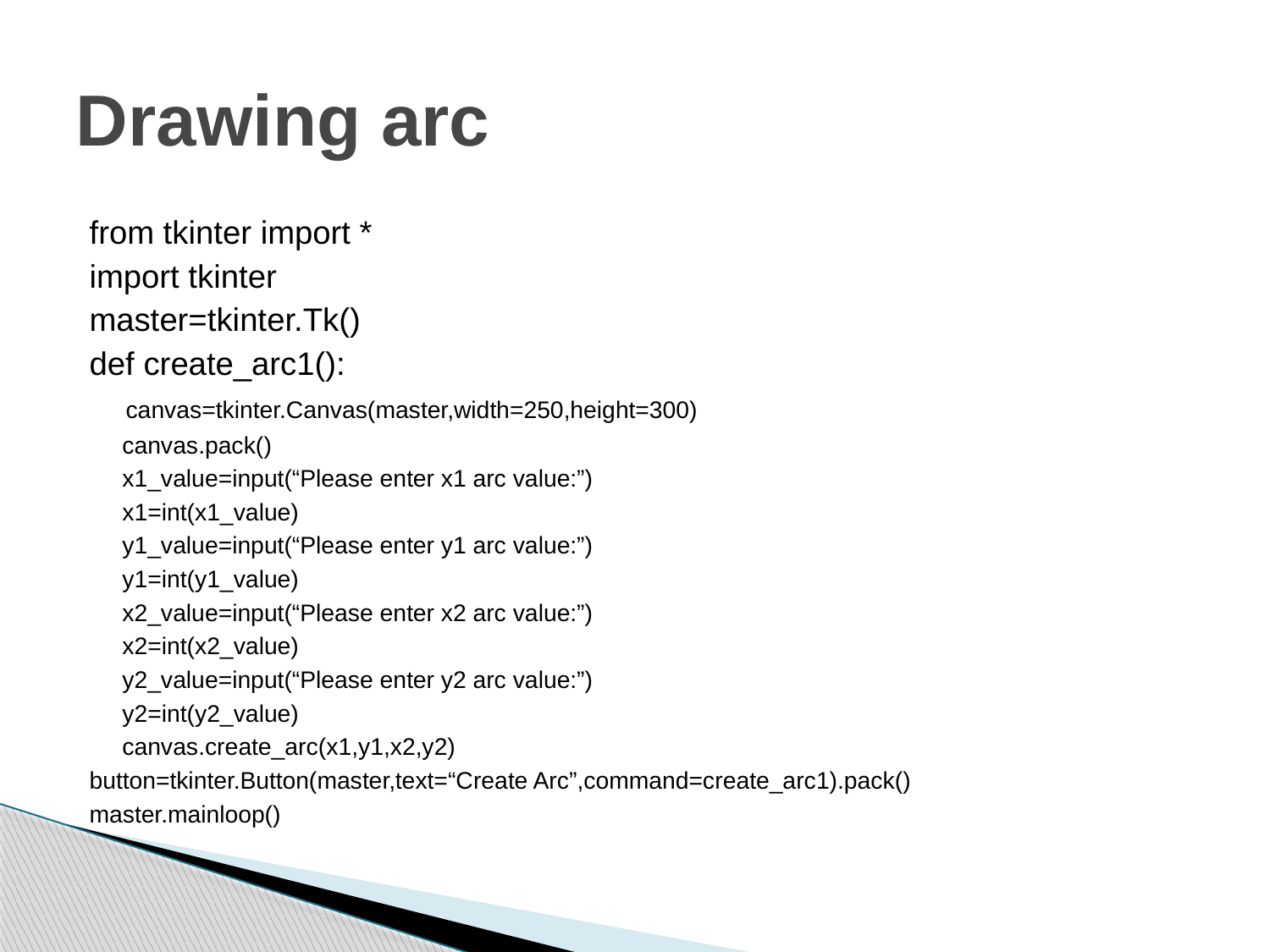

# Drawing arc
from tkinter import *
import tkinter
master=tkinter.Tk()
def create_arc1():
    canvas=tkinter.Canvas(master,width=250,height=300)
     canvas.pack()
     x1_value=input(“Please enter x1 arc value:”)
     x1=int(x1_value)
     y1_value=input(“Please enter y1 arc value:”)
     y1=int(y1_value)
     x2_value=input(“Please enter x2 arc value:”)
     x2=int(x2_value)
     y2_value=input(“Please enter y2 arc value:”)
     y2=int(y2_value)
     canvas.create_arc(x1,y1,x2,y2)
button=tkinter.Button(master,text=“Create Arc”,command=create_arc1).pack()
master.mainloop()